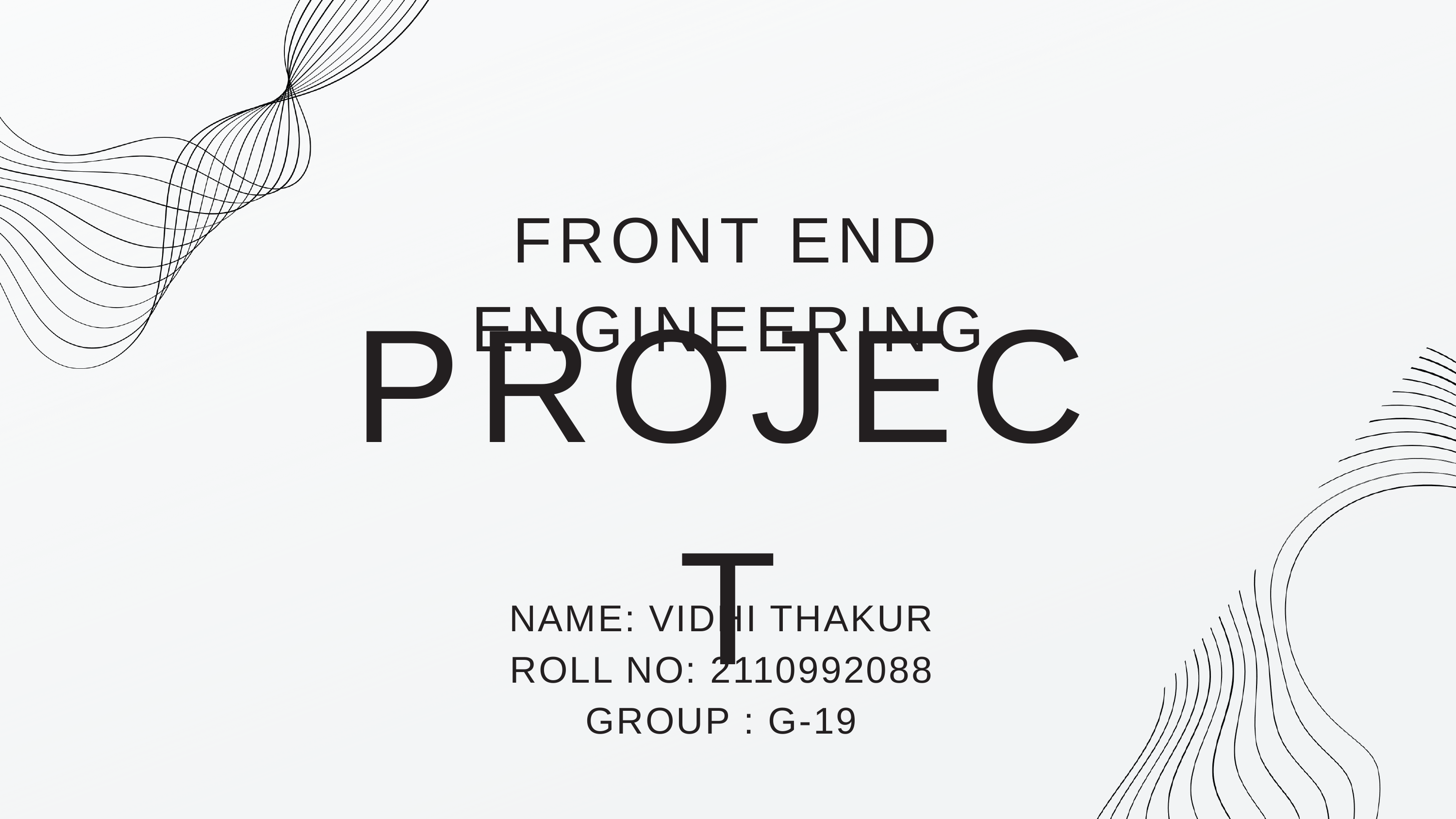

FRONT END ENGINEERING
PROJECT

NAME: VIDHI THAKUR
ROLL NO: 2110992088
GROUP : G-19